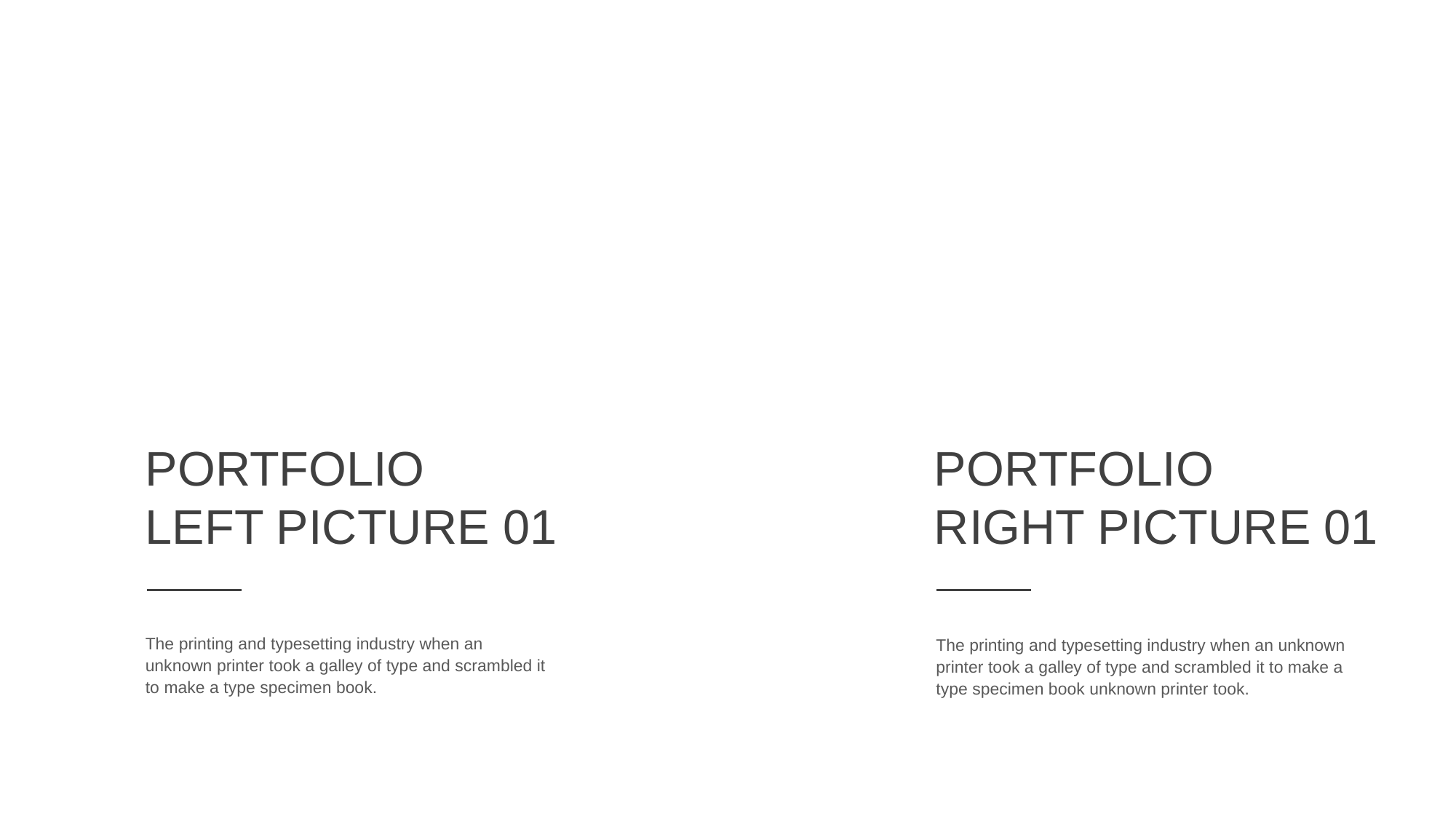

PORTFOLIO
LEFT PICTURE 01
PORTFOLIO
RIGHT PICTURE 01
The printing and typesetting industry when an unknown printer took a galley of type and scrambled it to make a type specimen book.
The printing and typesetting industry when an unknown printer took a galley of type and scrambled it to make a type specimen book unknown printer took.